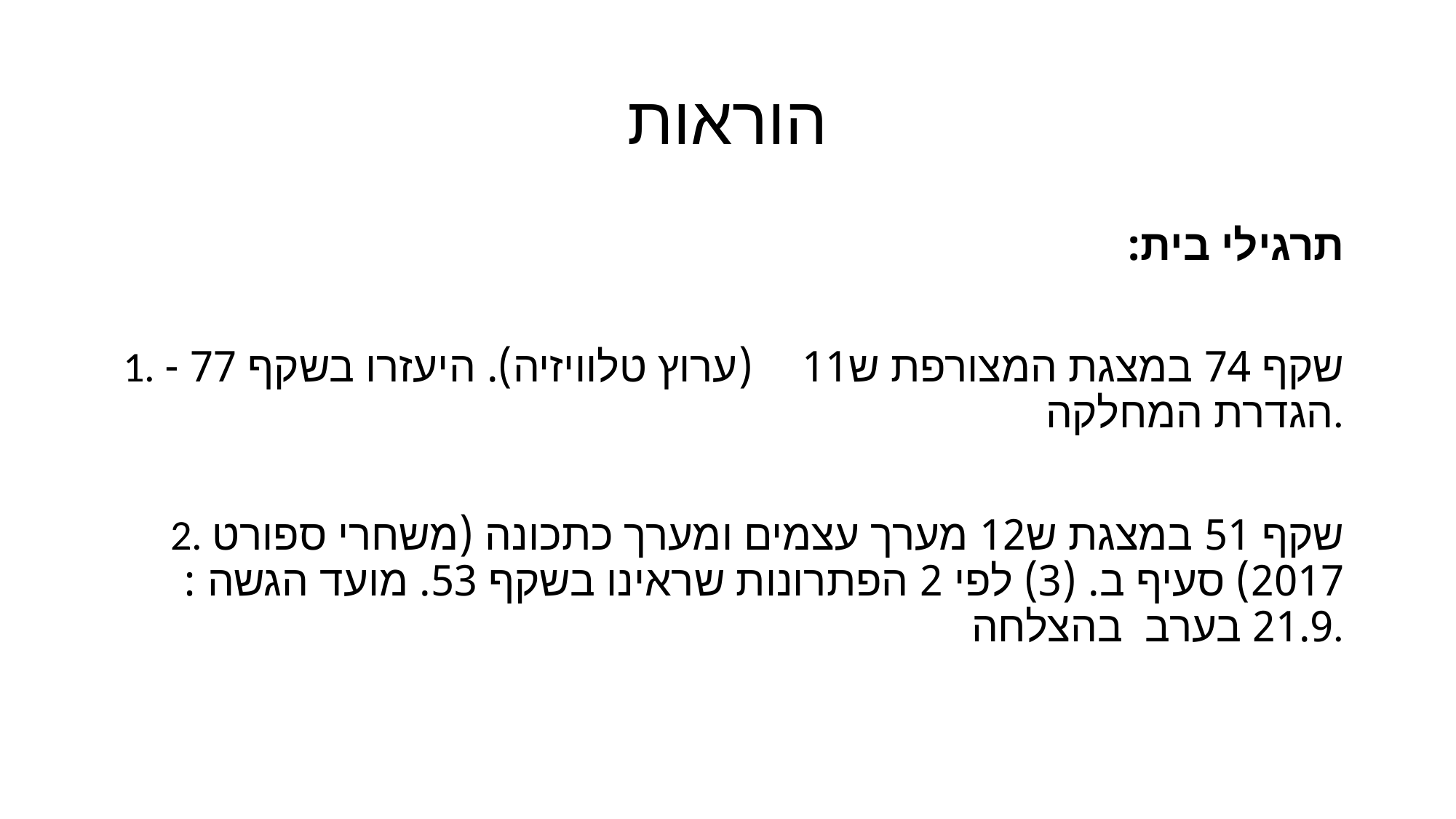

# הוראות
תרגילי בית:

1. שקף 74 במצגת המצורפת ש11 (ערוץ טלוויזיה). היעזרו בשקף 77 - הגדרת המחלקה.

 2. שקף 51 במצגת ש12 מערך עצמים ומערך כתכונה (משחרי ספורט 2017) סעיף ב. (3) לפי 2 הפתרונות שראינו בשקף 53. מועד הגשה : 21.9 בערב  בהצלחה.